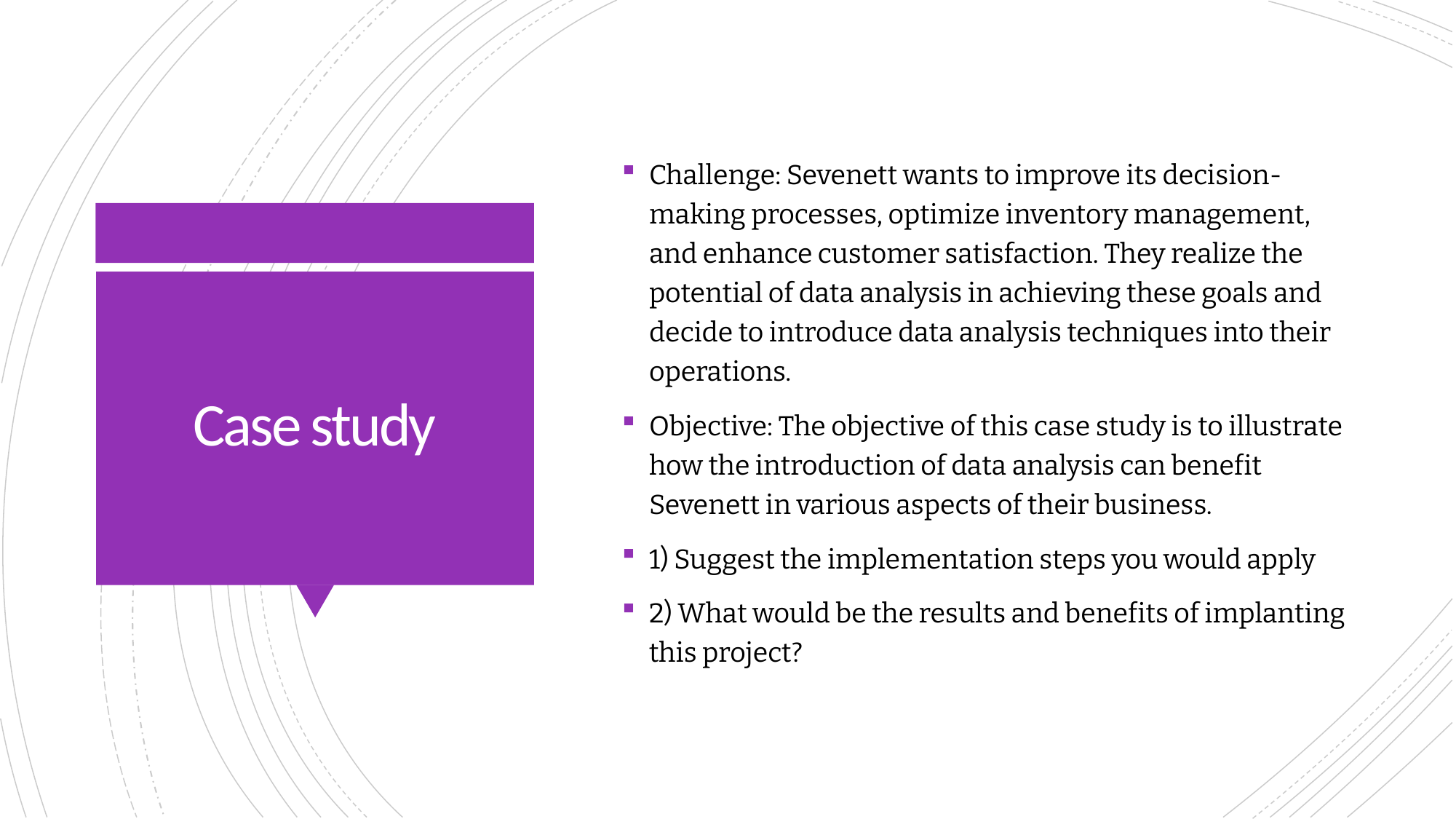

Challenge: Sevenett wants to improve its decision-making processes, optimize inventory management, and enhance customer satisfaction. They realize the potential of data analysis in achieving these goals and decide to introduce data analysis techniques into their operations.
Objective: The objective of this case study is to illustrate how the introduction of data analysis can benefit Sevenett in various aspects of their business.
1) Suggest the implementation steps you would apply
2) What would be the results and benefits of implanting this project?
# Case study